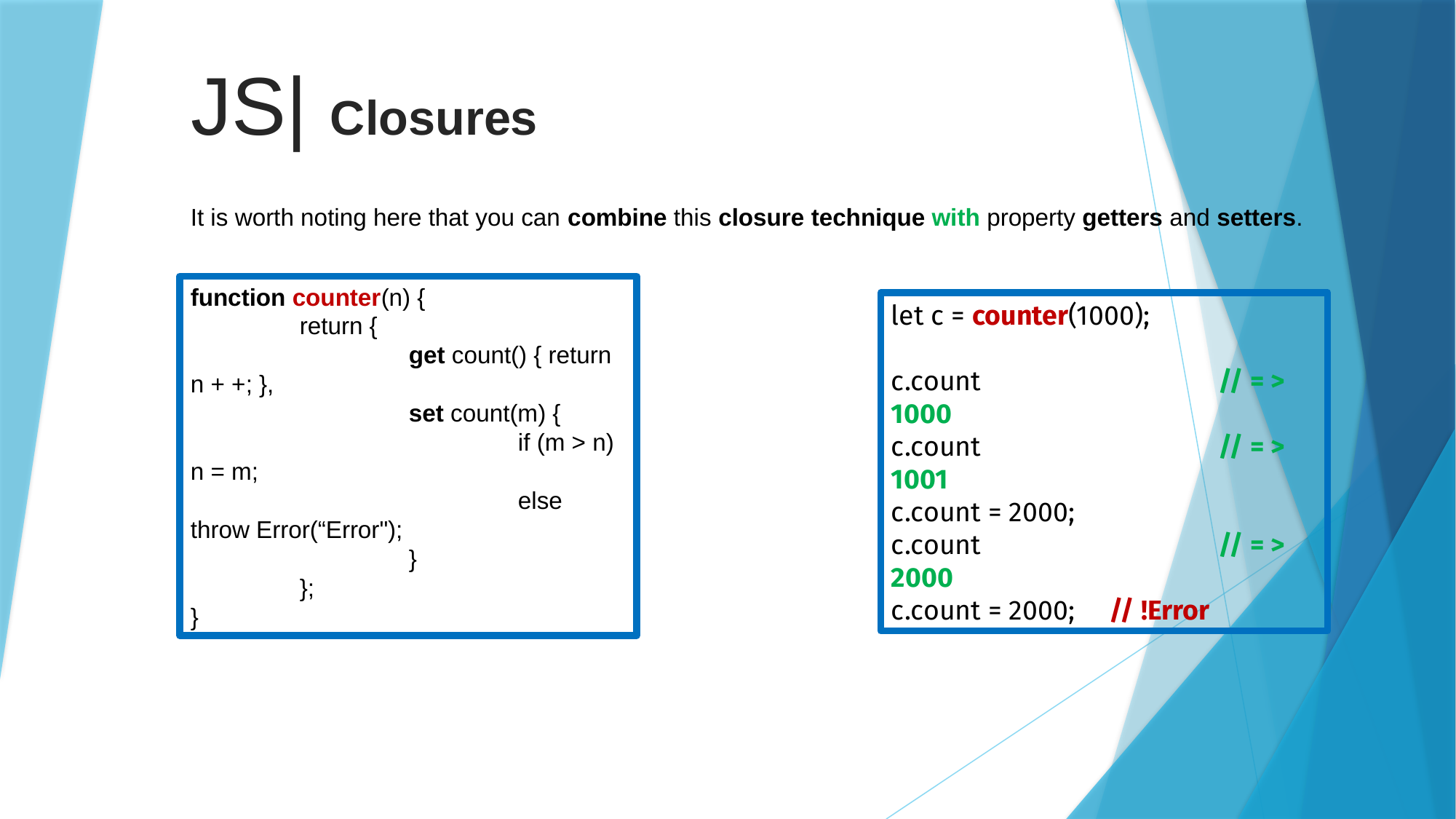

# JS| Closures
It is worth noting here that you can combine this closure technique with property getters and setters.
function counter(n) {
	return {
		get count() { return n + +; },
		set count(m) {
			if (m > n) n = m;
			else throw Error(“Error");
		}
	};
}
let c = counter(1000);

c.count 			// = > 1000
c.count 			// = > 1001
c.count = 2000;
c.count 			// = > 2000
c.count = 2000; 	// !Error